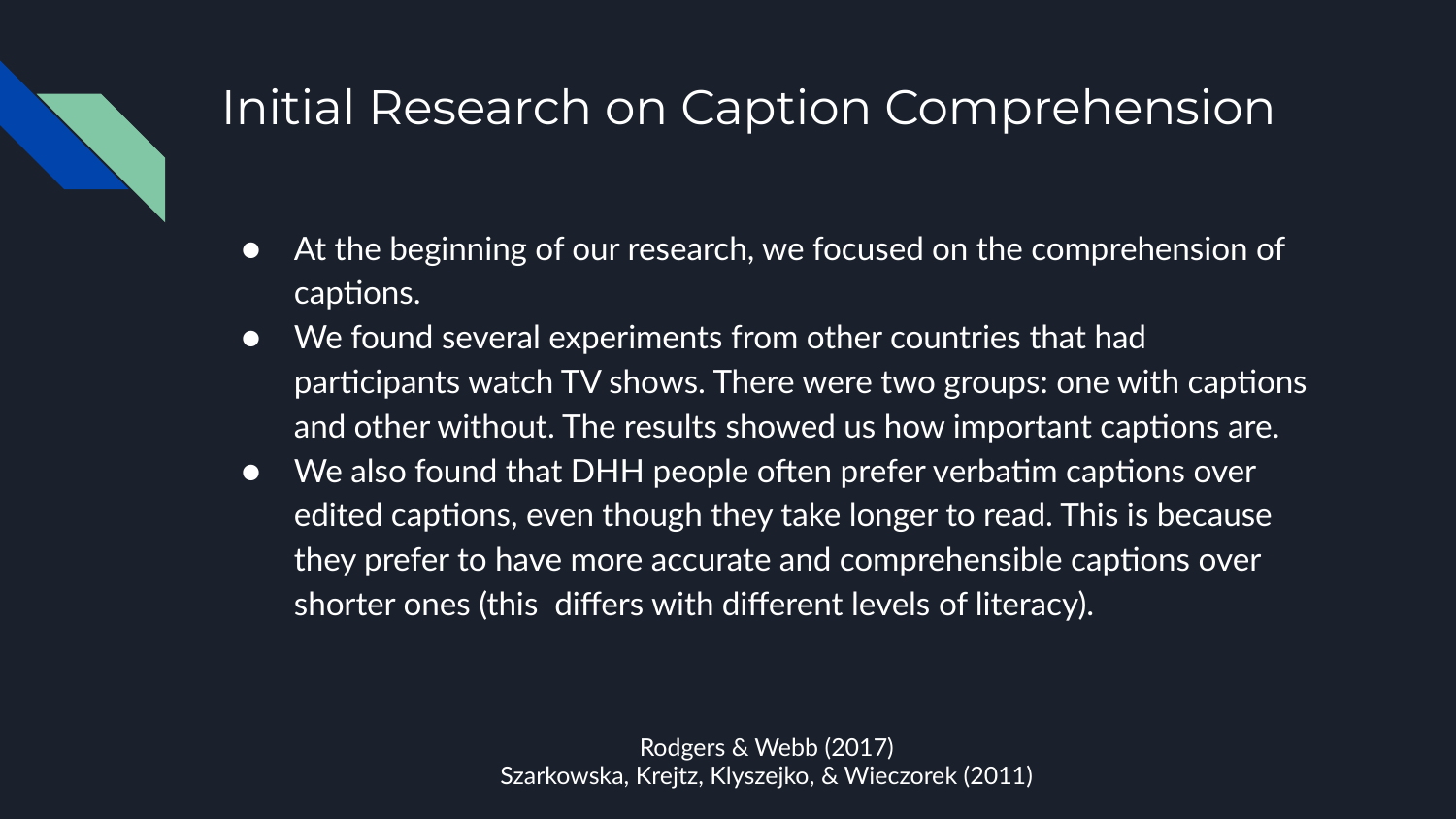

# Initial Research on Caption Comprehension
At the beginning of our research, we focused on the comprehension of captions.
We found several experiments from other countries that had participants watch TV shows. There were two groups: one with captions and other without. The results showed us how important captions are.
We also found that DHH people often prefer verbatim captions over edited captions, even though they take longer to read. This is because they prefer to have more accurate and comprehensible captions over shorter ones (this  differs with different levels of literacy).
Rodgers & Webb (2017)
Szarkowska, Krejtz, Klyszejko, & Wieczorek (2011)